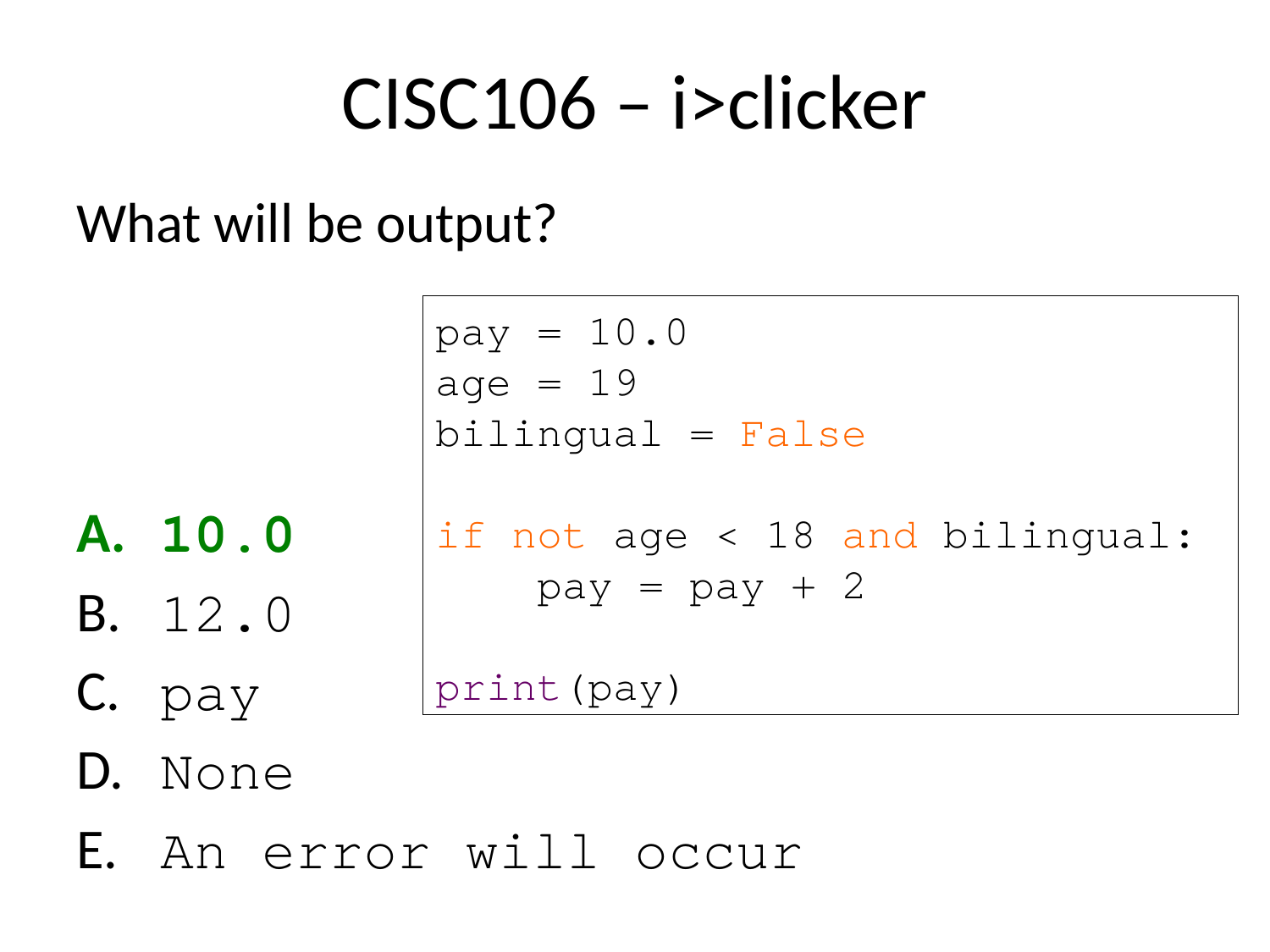

# CISC106 – i>clicker
What will be output?

 10.0
 12.0
 pay
 None
 An error will occur
pay = 10.0
age = 19
bilingual = False

if not age < 18 and bilingual:
    pay = pay + 2

print(pay)